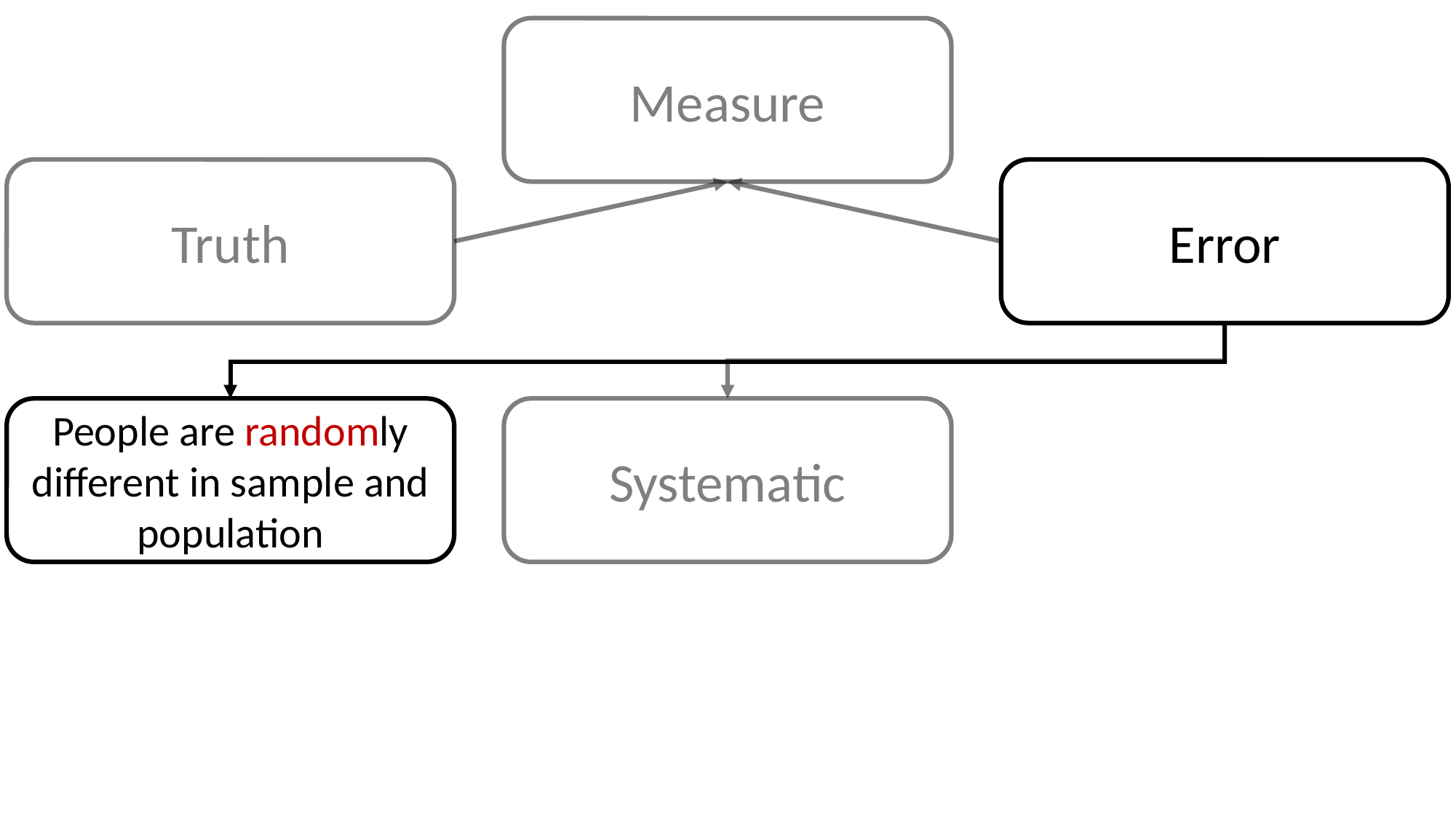

Measure
Truth
Error
People are randomly different in sample and population
Systematic